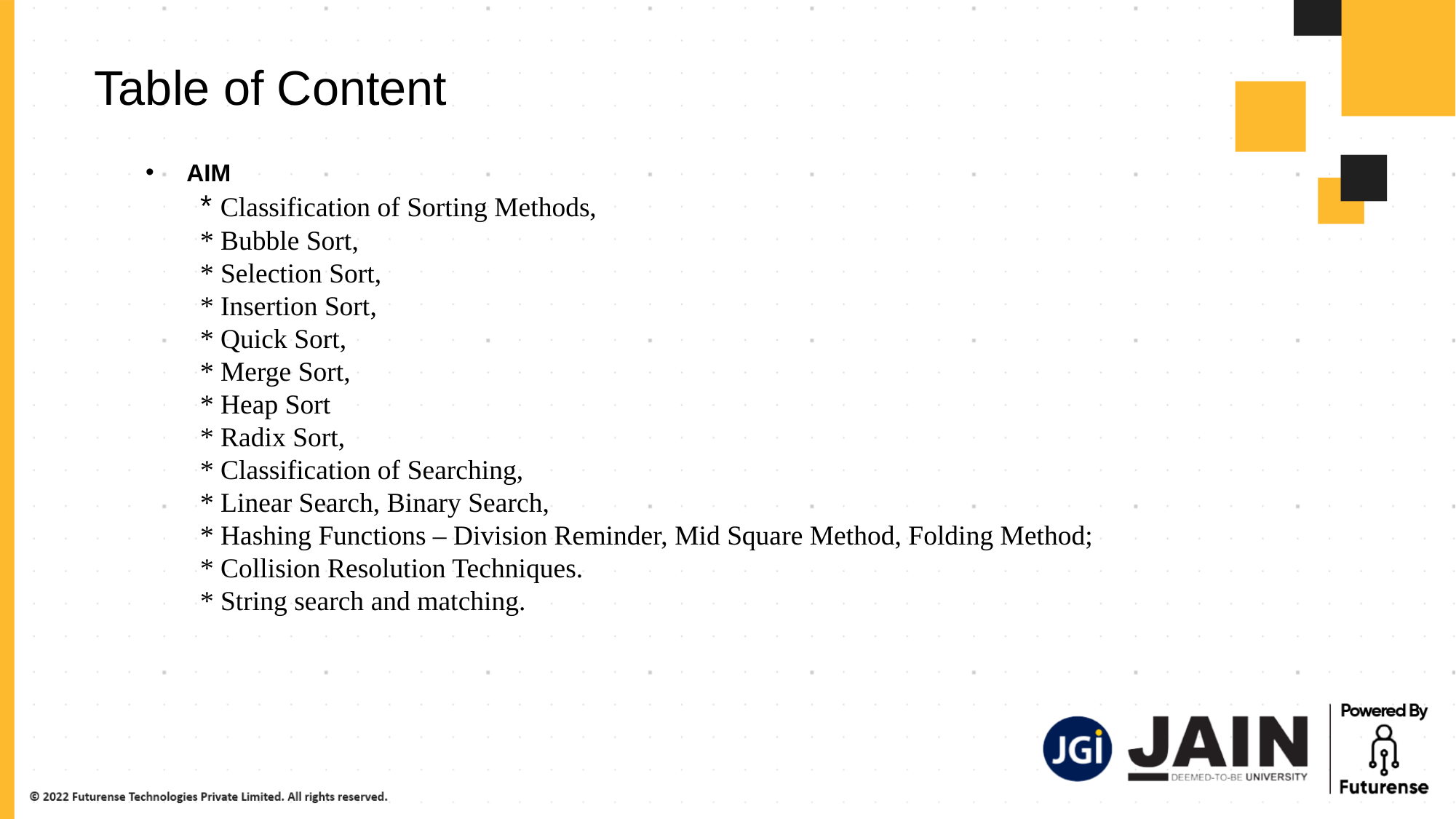

Table of Content
AIM
 	* Classification of Sorting Methods,
	* Bubble Sort,
	* Selection Sort,
	* Insertion Sort,
	* Quick Sort,
	* Merge Sort,
	* Heap Sort
	* Radix Sort,
	* Classification of Searching,
	* Linear Search, Binary Search,
	* Hashing Functions – Division Reminder, Mid Square Method, Folding Method;
	* Collision Resolution Techniques.
	* String search and matching.